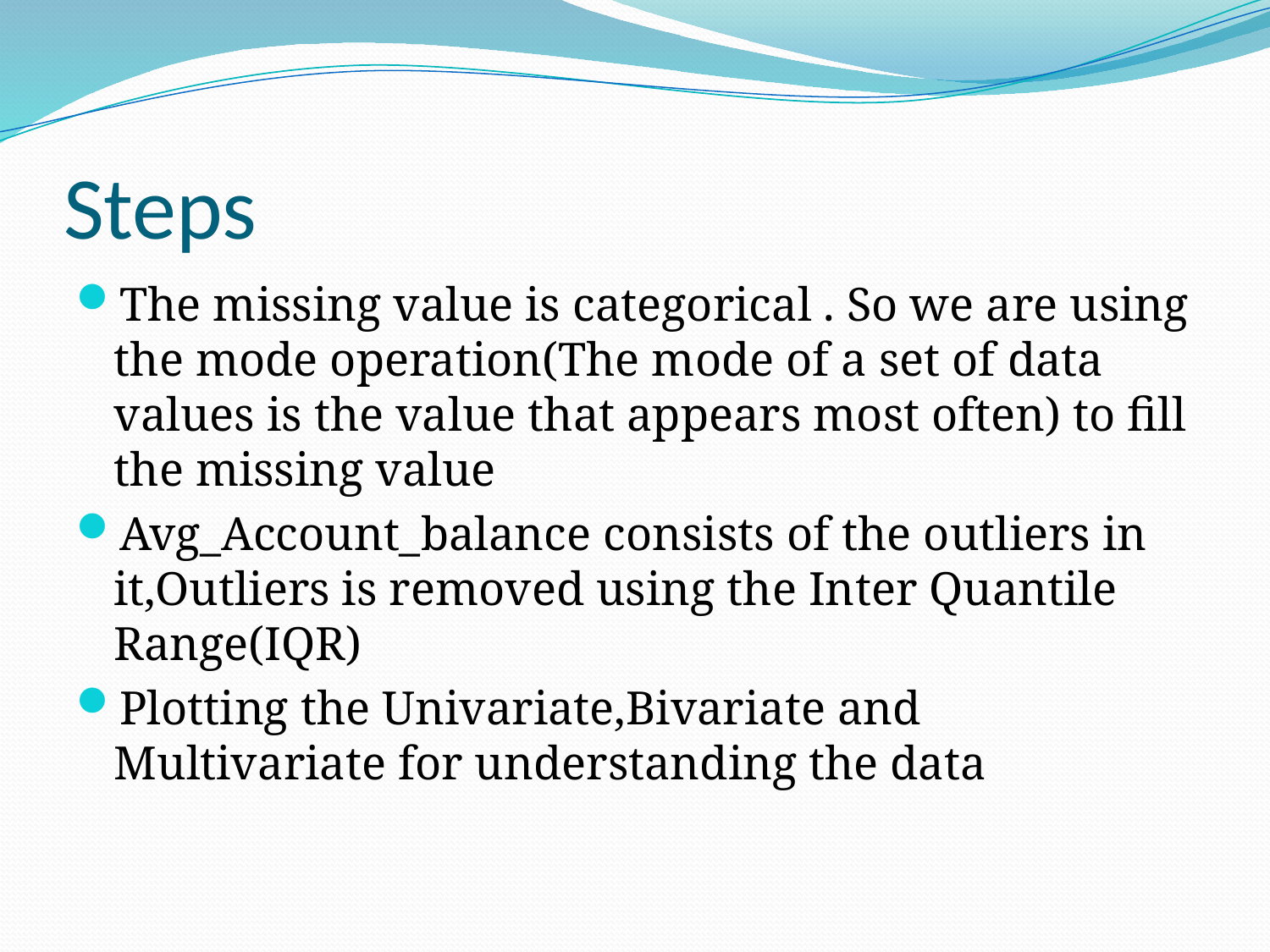

# Steps
The missing value is categorical . So we are using the mode operation(The mode of a set of data values is the value that appears most often) to fill the missing value
Avg_Account_balance consists of the outliers in it,Outliers is removed using the Inter Quantile Range(IQR)
Plotting the Univariate,Bivariate and Multivariate for understanding the data